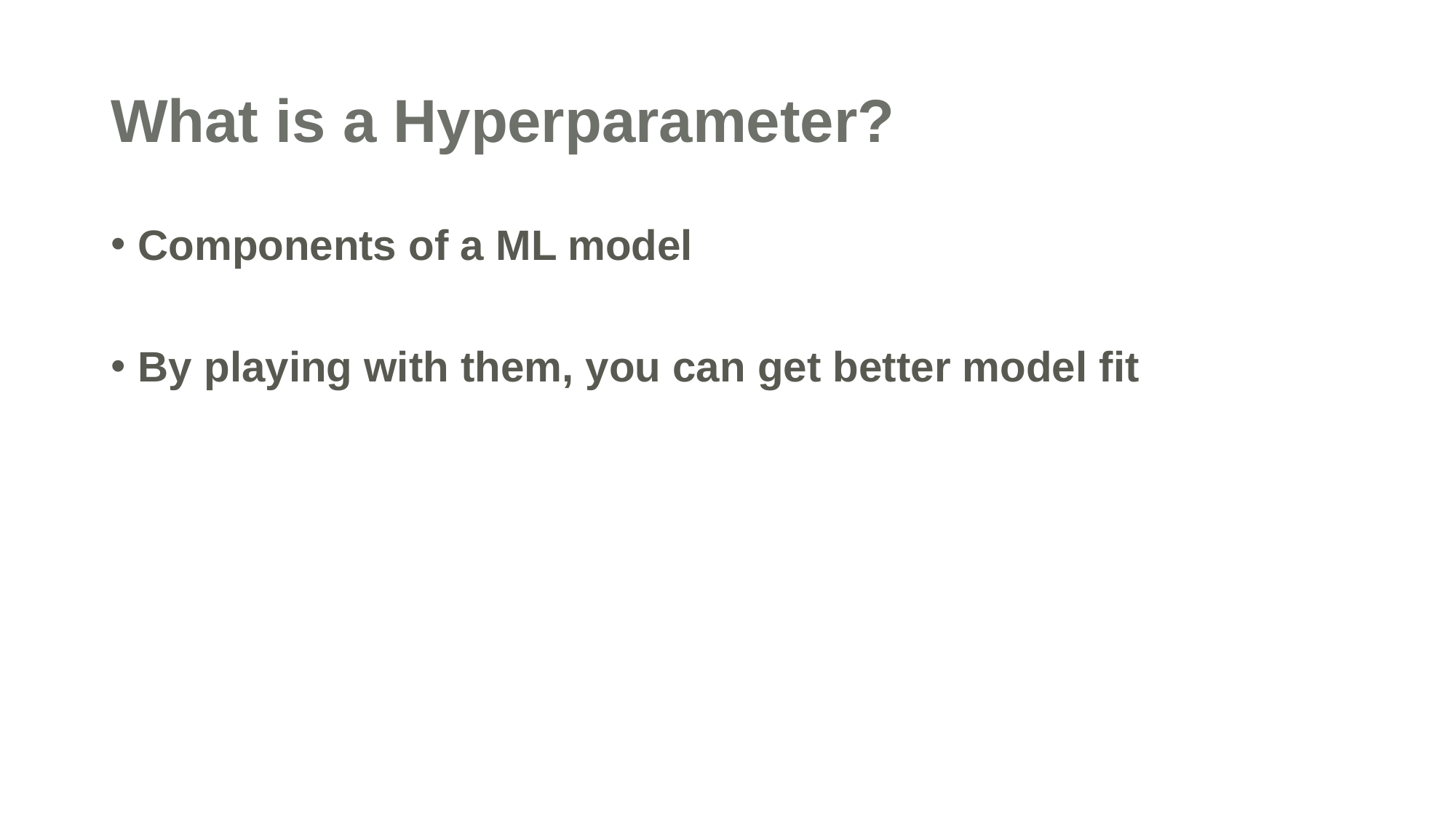

# What is a Hyperparameter?
Components of a ML model

By playing with them, you can get better model fit